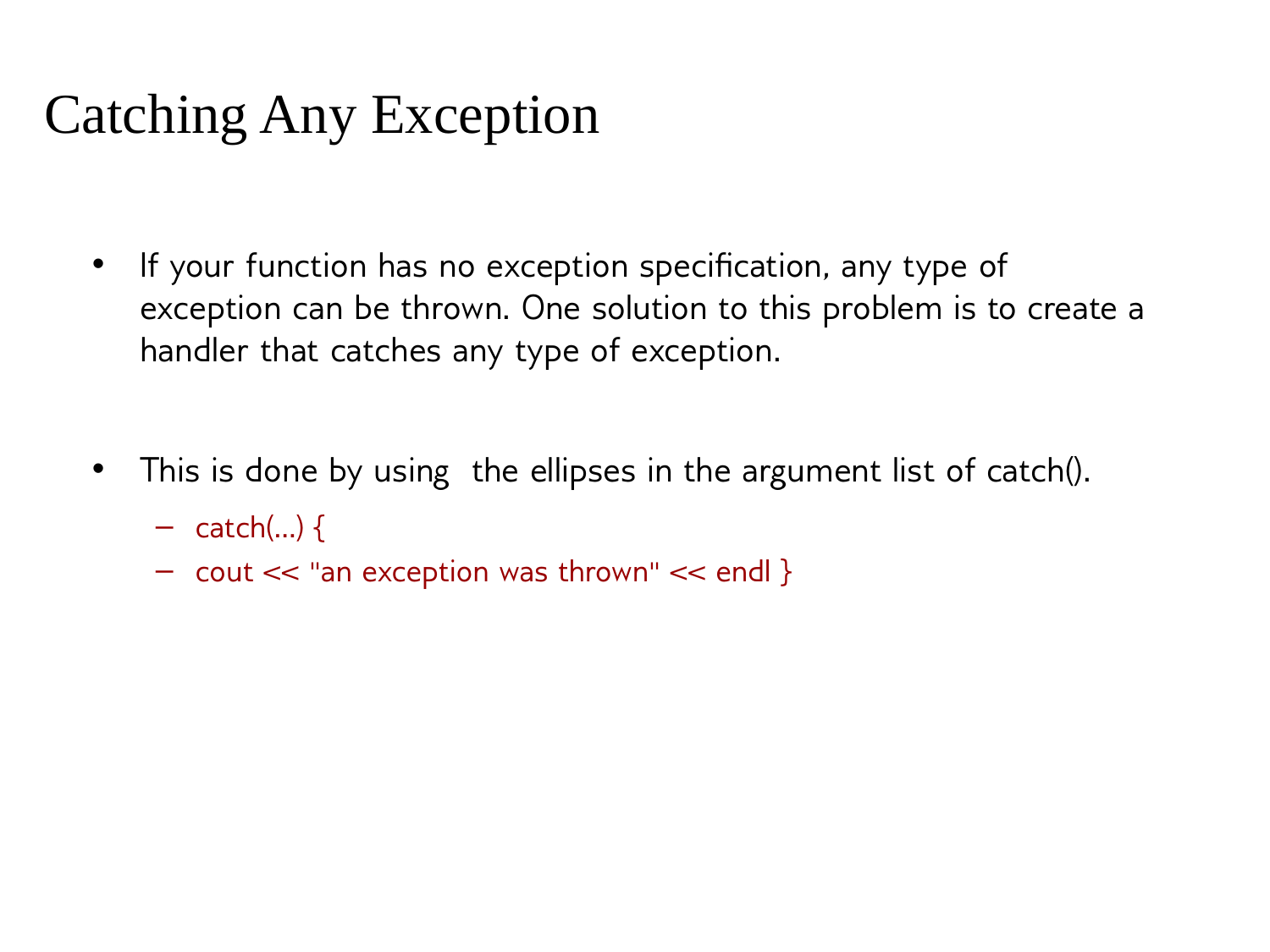

Catching Any Exception

If your function has no exception specification, any type of exception can be thrown. One solution to this problem is to create a handler that catches any type of exception.

This is done by using  the ellipses in the argument list of catch().
catch(...) {
cout << "an exception was thrown" << endl }